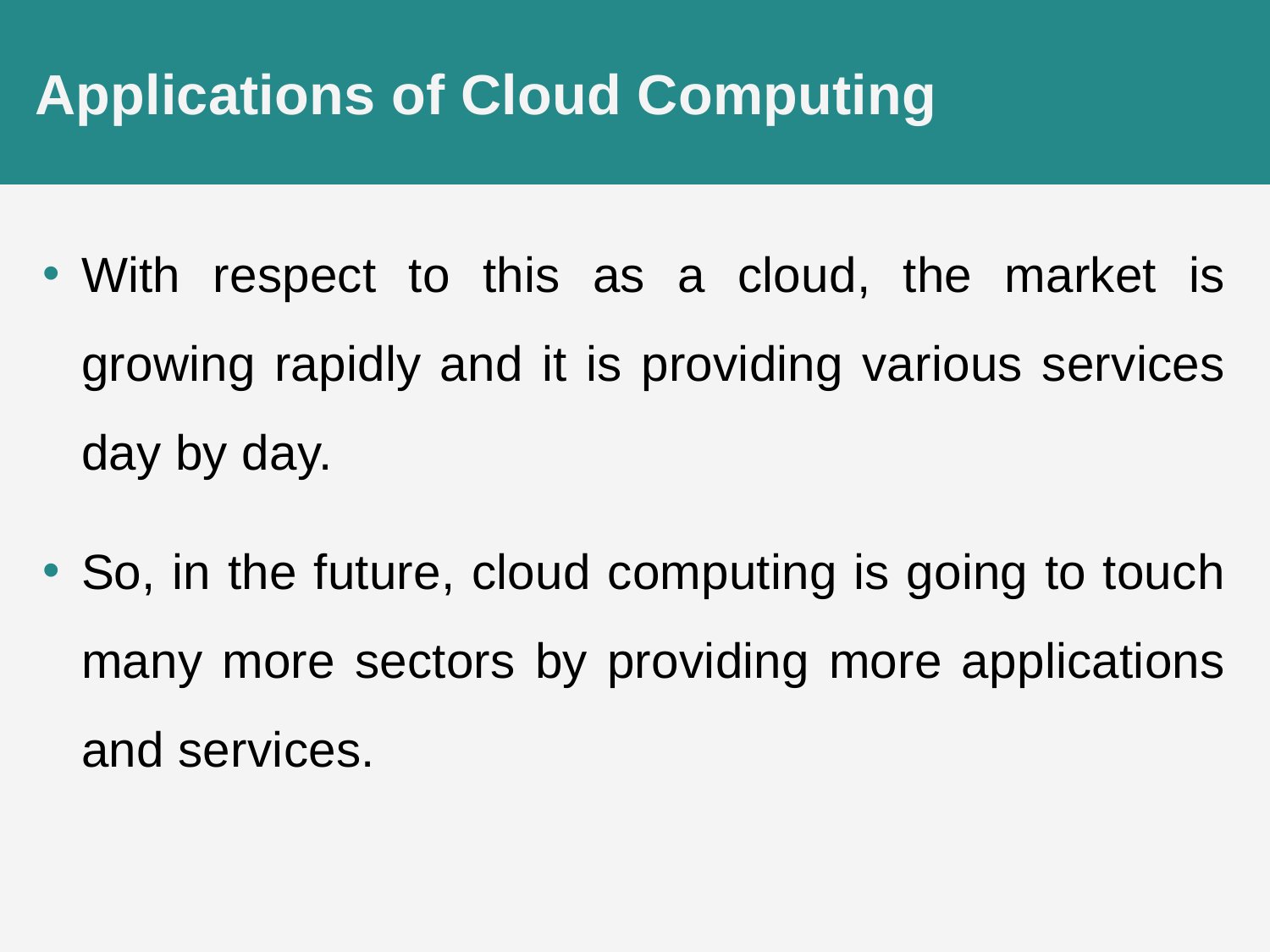

# Applications of Cloud Computing
With respect to this as a cloud, the market is growing rapidly and it is providing various services day by day.
So, in the future, cloud computing is going to touch many more sectors by providing more applications and services.